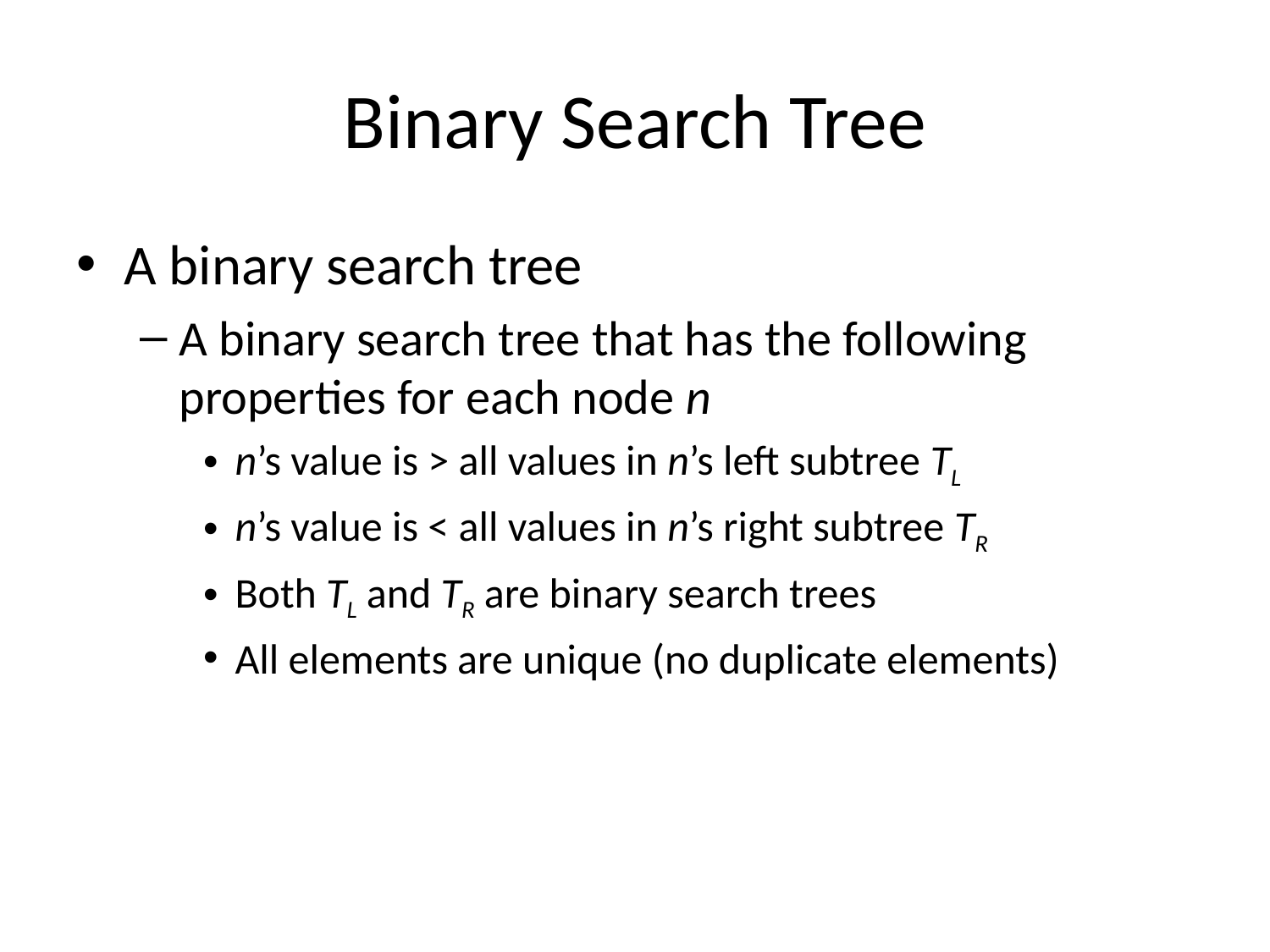

# Binary Search Tree
A binary search tree
A binary search tree that has the following properties for each node n
n’s value is > all values in n’s left subtree TL
n’s value is < all values in n’s right subtree TR
Both TL and TR are binary search trees
All elements are unique (no duplicate elements)